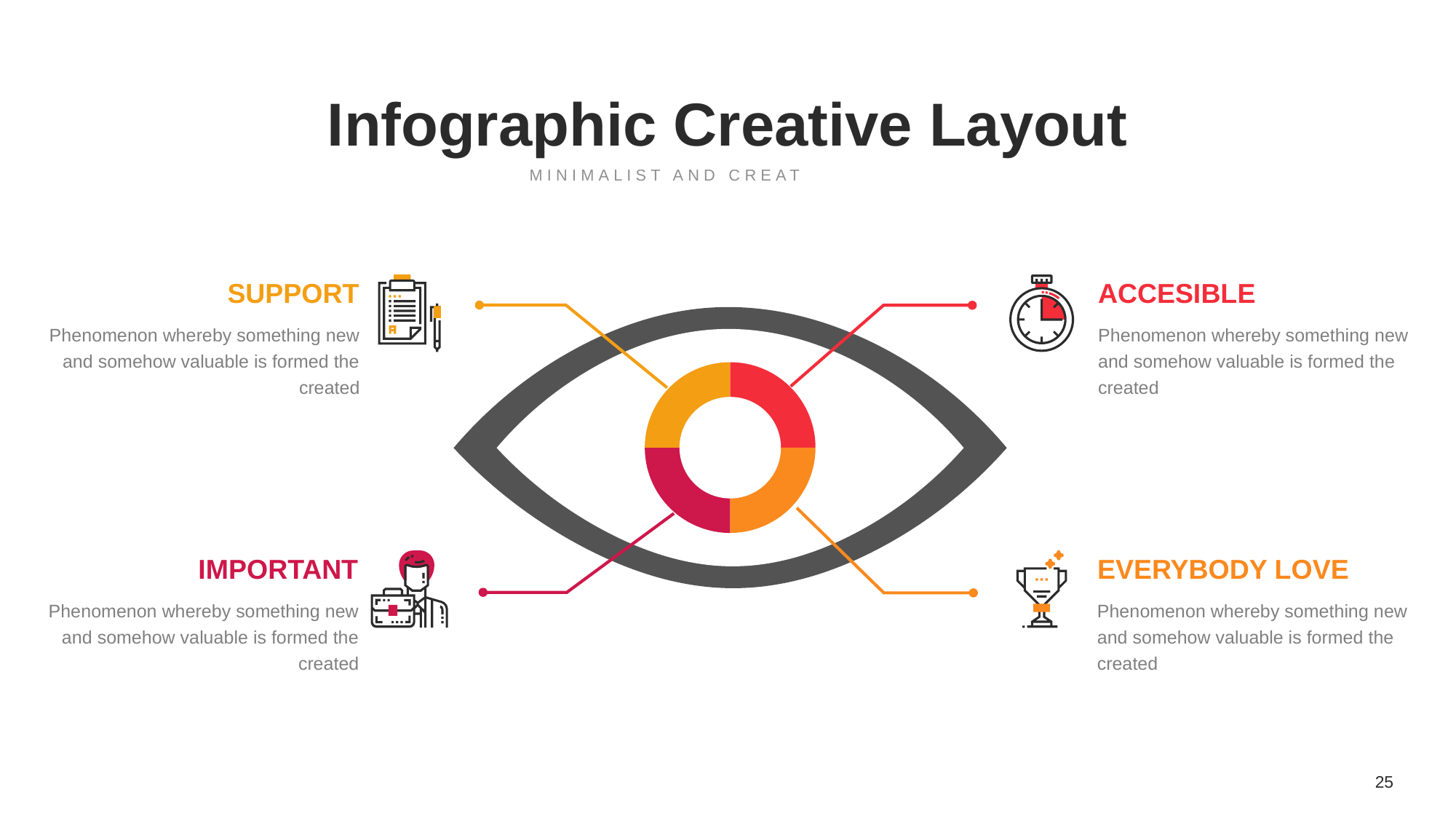

Infographic Creative Layout
MINIMALIST AND CREATIVE THEME
SUPPORT
Phenomenon whereby something new and somehow valuable is formed the created

ACCESIBLE
Phenomenon whereby something new and somehow valuable is formed the created

### Chart:

| Category | Area1 |
|---|---|
| 2000 | 10.0 |
| 2001 | 10.0 |
| 2002 | 10.0 |
| 2003 | 10.0 |

IMPORTANT
Phenomenon whereby something new and somehow valuable is formed the created
EVERYBODY LOVE
Phenomenon whereby something new and somehow valuable is formed the created